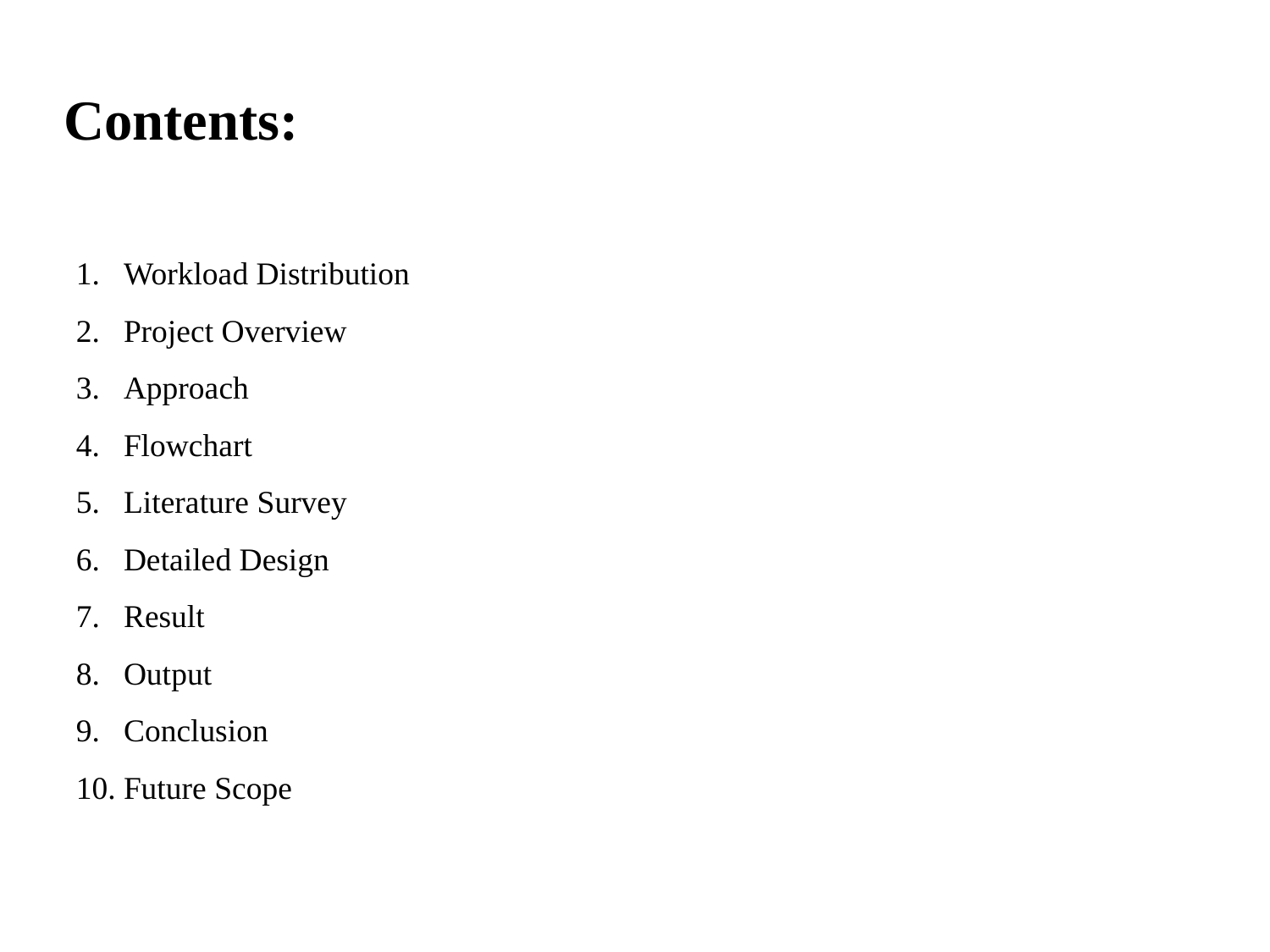

# Contents:
Workload Distribution
Project Overview
Approach
Flowchart
Literature Survey
Detailed Design
Result
Output
Conclusion
Future Scope